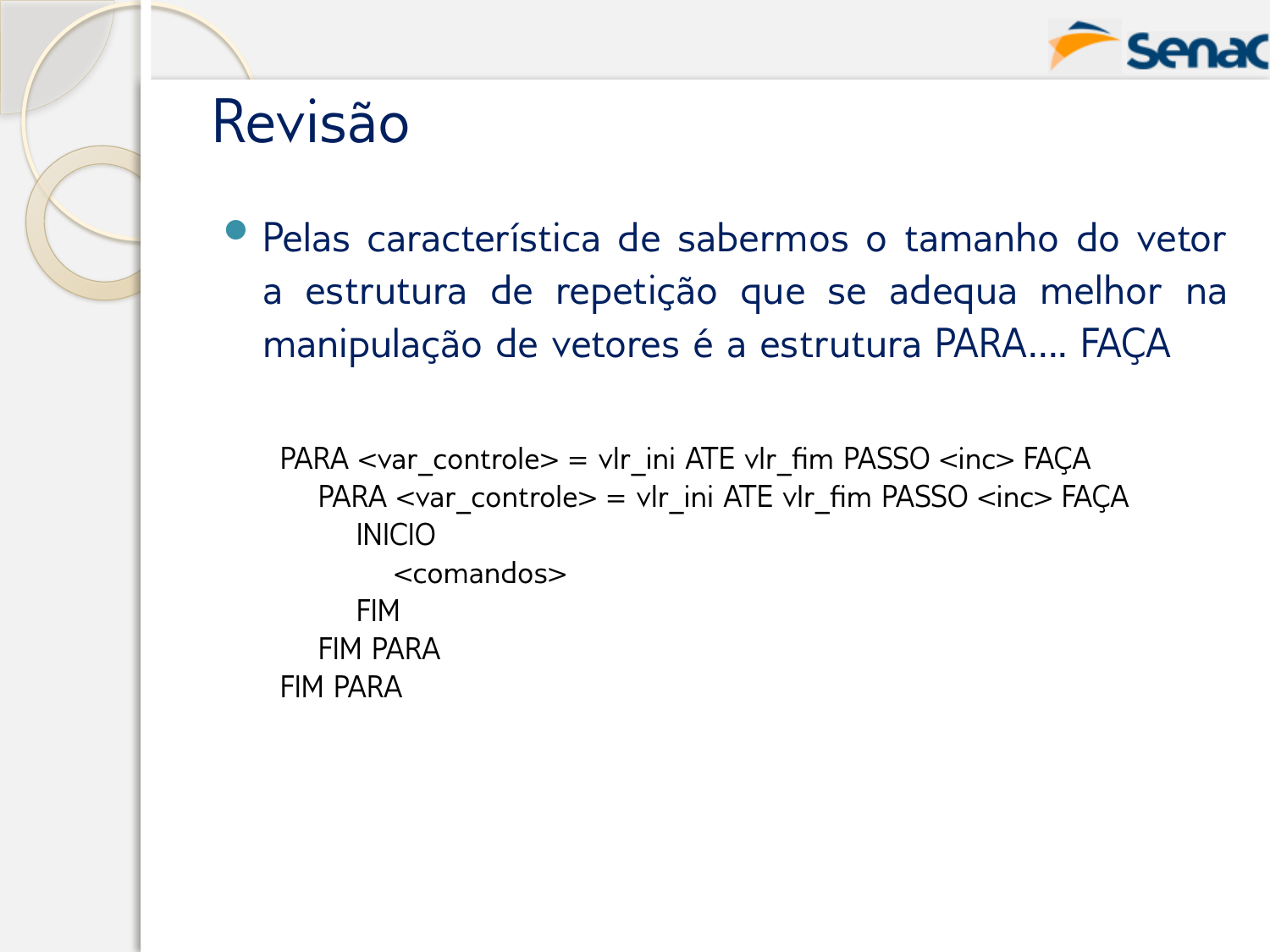

# Revisão
Pelas característica de sabermos o tamanho do vetor a estrutura de repetição que se adequa melhor na manipulação de vetores é a estrutura PARA.... FAÇA
PARA <var_controle> = vlr_ini ATE vlr_fim PASSO <inc> FAÇA
    PARA <var_controle> = vlr_ini ATE vlr_fim PASSO <inc> FAÇA
        INICIO
            <comandos>
        FIM
    FIM PARA
FIM PARA